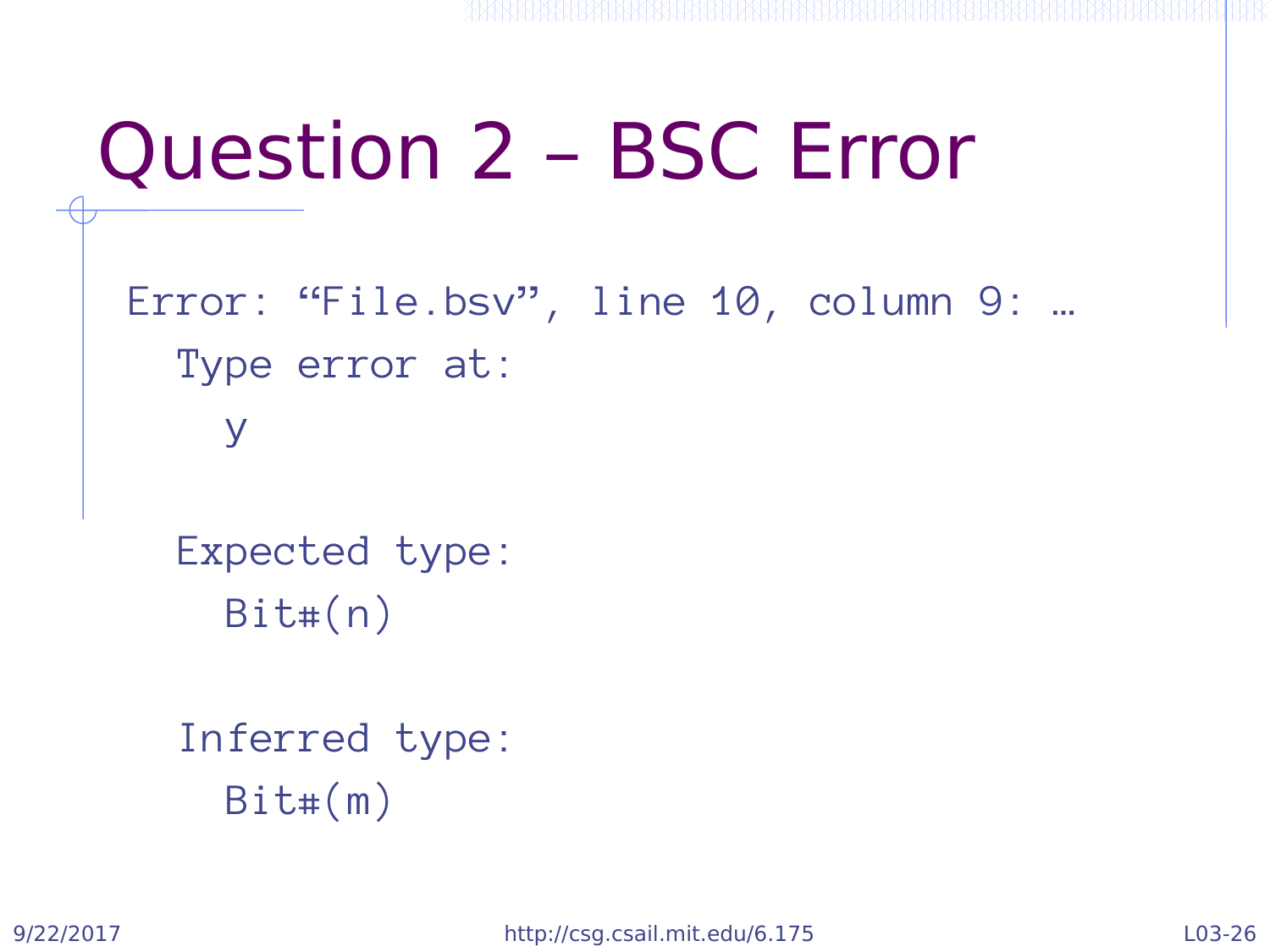

# Question 2 – BSC Error
Error: “File.bsv”, line 10, column 9: …
  Type error at:
    y

  Expected type:
    Bit#(n)

  Inferred type:
    Bit#(m)
9/22/2017
http://csg.csail.mit.edu/6.175
L03-26